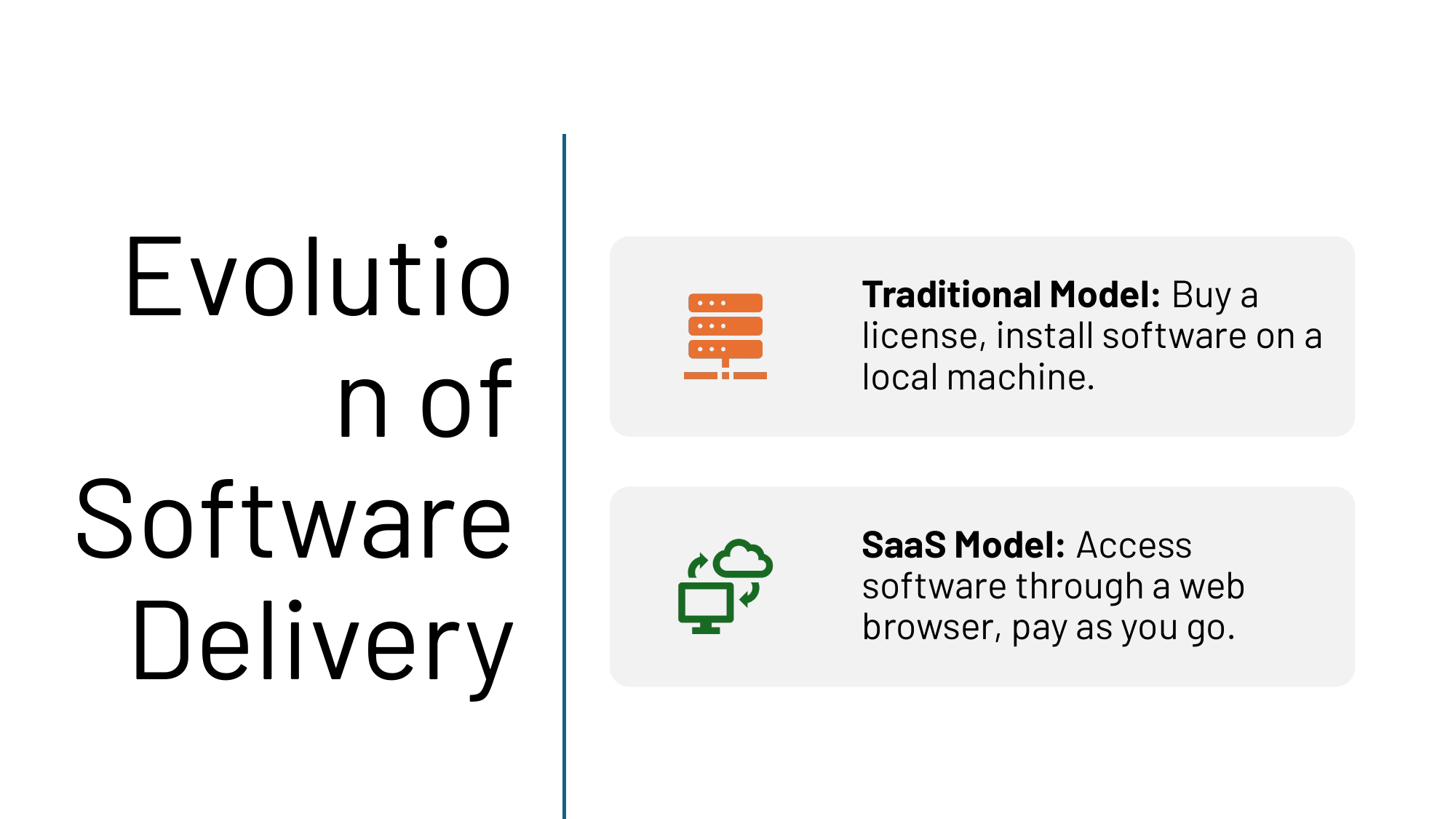

# Evolution of Software Delivery
Traditional Model: Buy a license, install software on a local machine.
SaaS Model: Access software through a web browser, pay as you go.